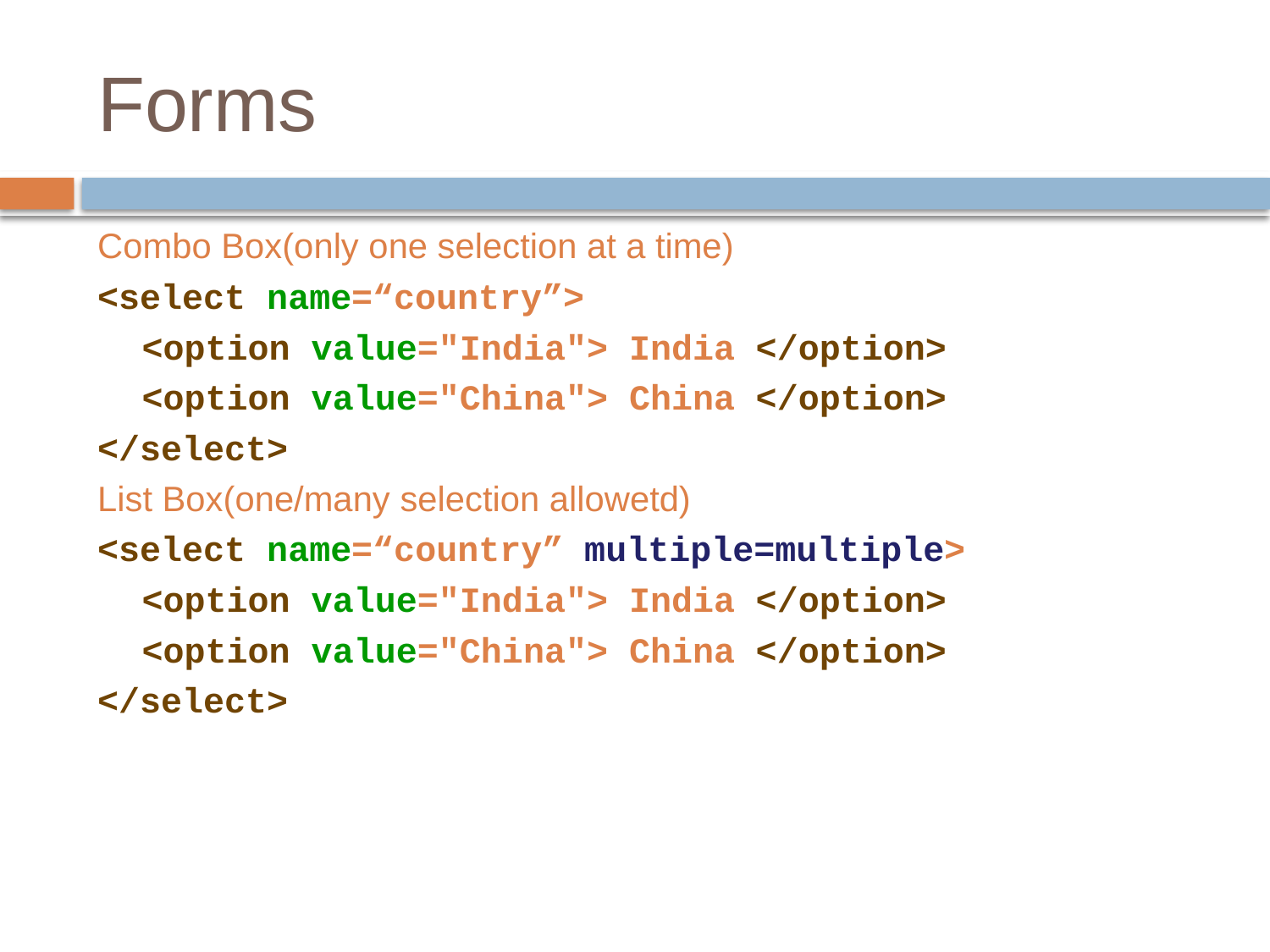

# Forms
Combo Box(only one selection at a time)
<select name=“country”>
	<option value="India"> India </option>
	<option value="China"> China </option>
</select>
List Box(one/many selection allowetd)
<select name=“country” multiple=multiple>
	<option value="India"> India </option>
	<option value="China"> China </option>
</select>